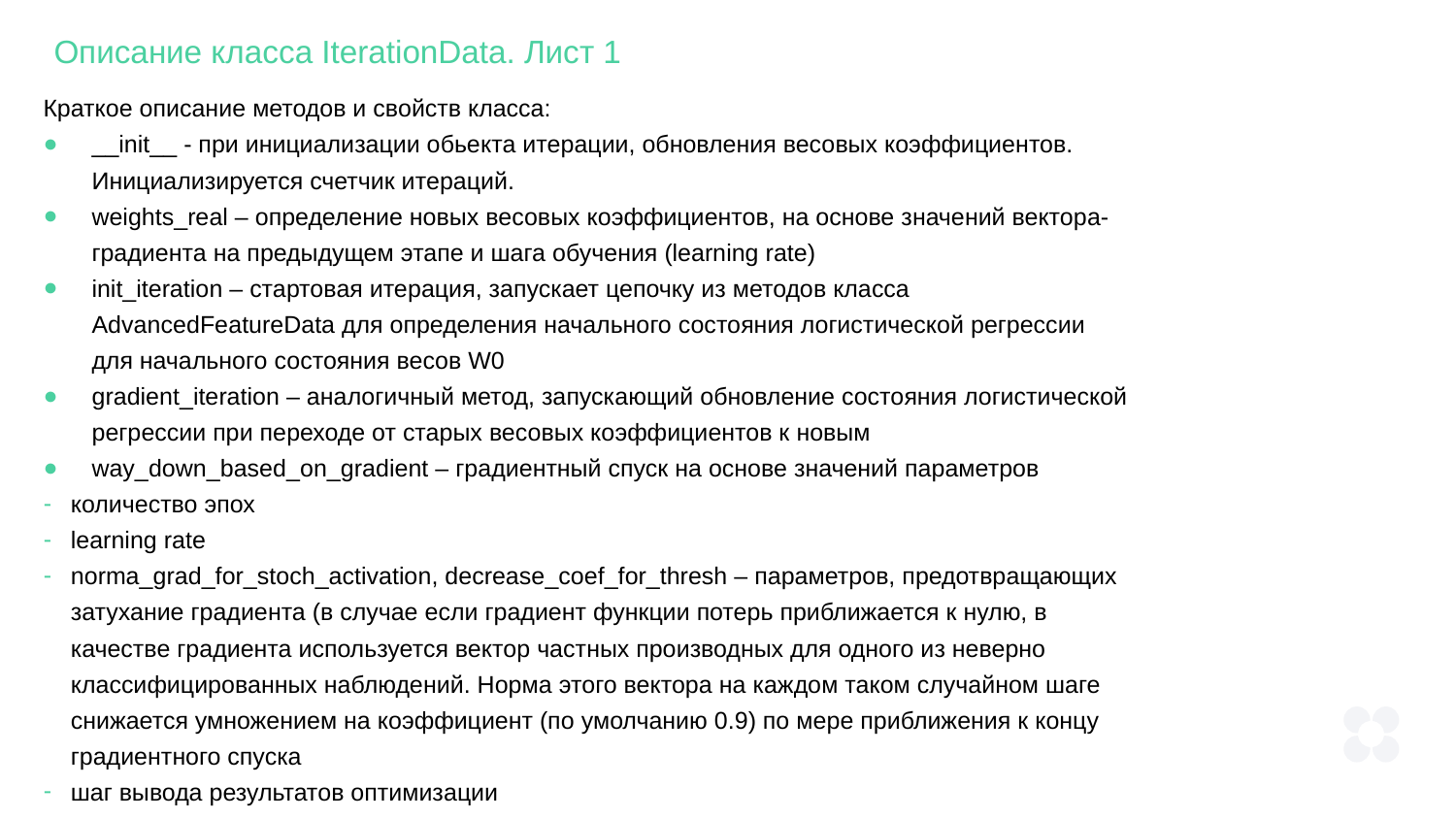

Описание класса IterationData. Лист 1
Краткое описание методов и свойств класса:
__init__ - при инициализации обьекта итерации, обновления весовых коэффициентов. Инициализируется счетчик итераций.
weights_real – определение новых весовых коэффициентов, на основе значений вектора-градиента на предыдущем этапе и шага обучения (learning rate)
init_iteration – стартовая итерация, запускает цепочку из методов класса AdvancedFeatureData для определения начального состояния логистической регрессии для начального состояния весов W0
gradient_iteration – аналогичный метод, запускающий обновление состояния логистической регрессии при переходе от старых весовых коэффициентов к новым
way_down_based_on_gradient – градиентный спуск на основе значений параметров
количество эпох
learning rate
norma_grad_for_stoch_activation, decrease_coef_for_thresh – параметров, предотвращающих затухание градиента (в случае если градиент функции потерь приближается к нулю, в качестве градиента используется вектор частных производных для одного из неверно классифицированных наблюдений. Норма этого вектора на каждом таком случайном шаге снижается умножением на коэффициент (по умолчанию 0.9) по мере приближения к концу градиентного спуска
шаг вывода результатов оптимизации